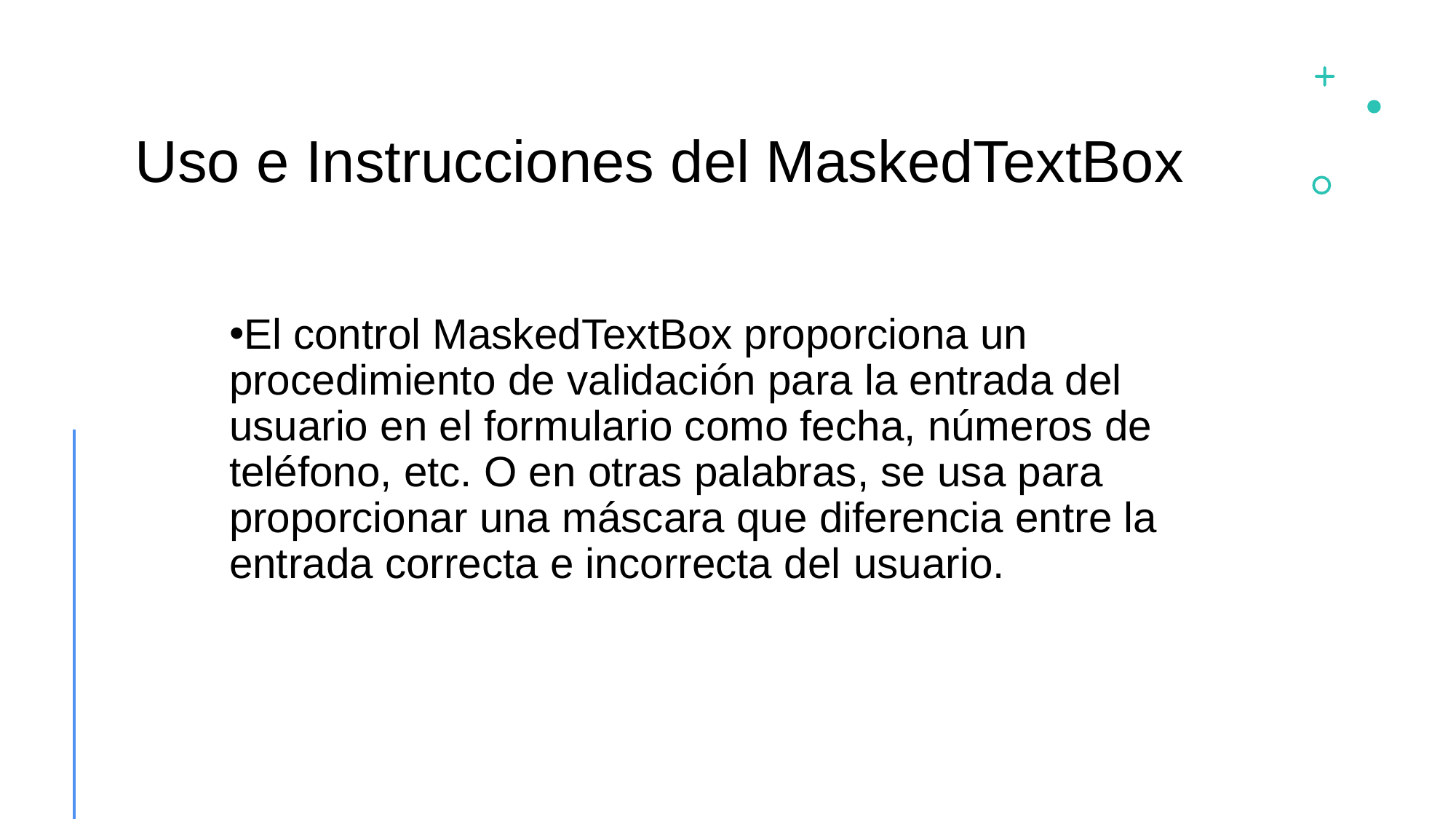

Uso e Instrucciones del MaskedTextBox

El control MaskedTextBox proporciona un procedimiento de validación para la entrada del usuario en el formulario como fecha, números de teléfono, etc. O en otras palabras, se usa para proporcionar una máscara que diferencia entre la entrada correcta e incorrecta del usuario.